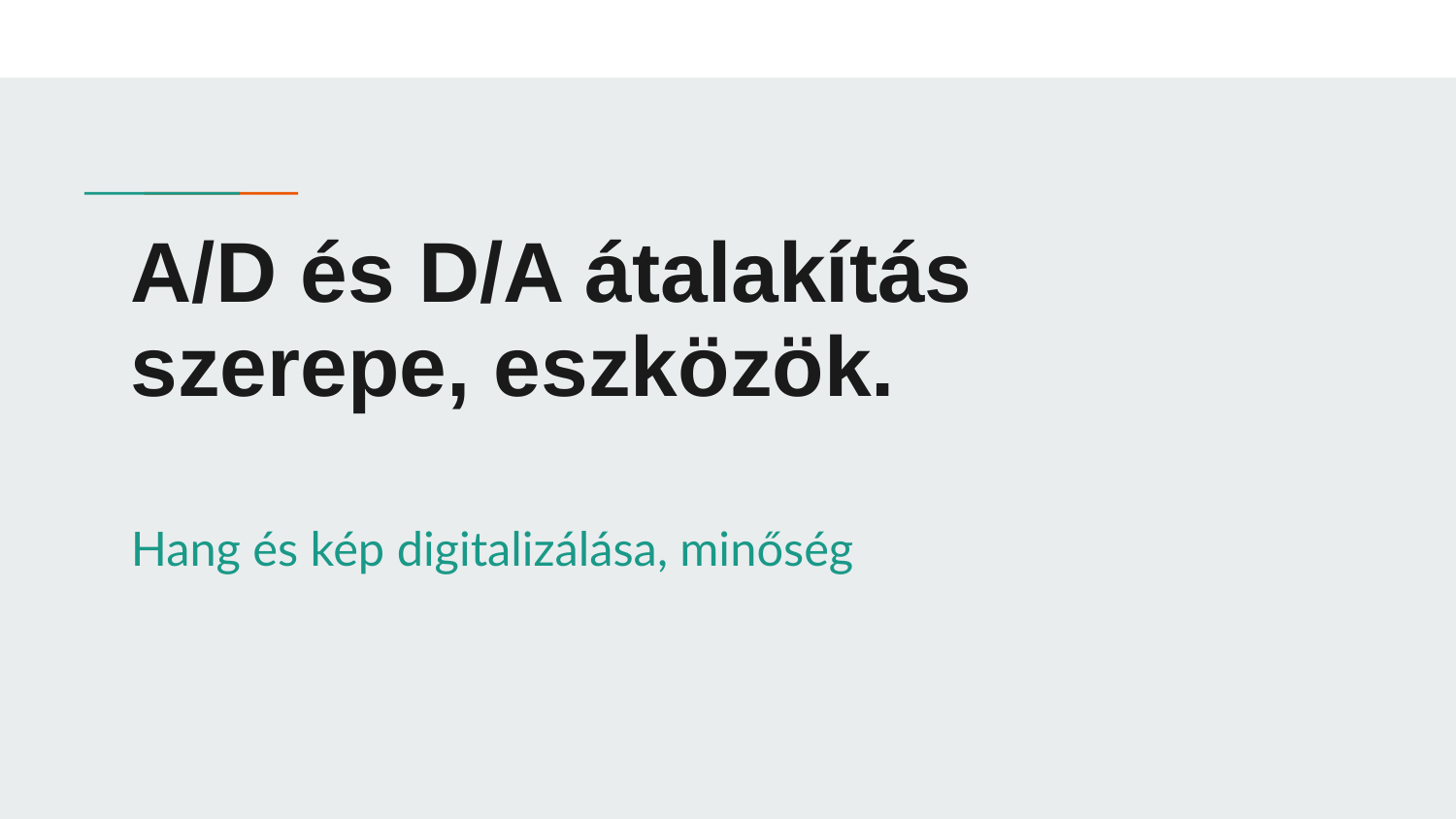

# A/D és D/A átalakítás szerepe, eszközök.
Hang és kép digitalizálása, minőség